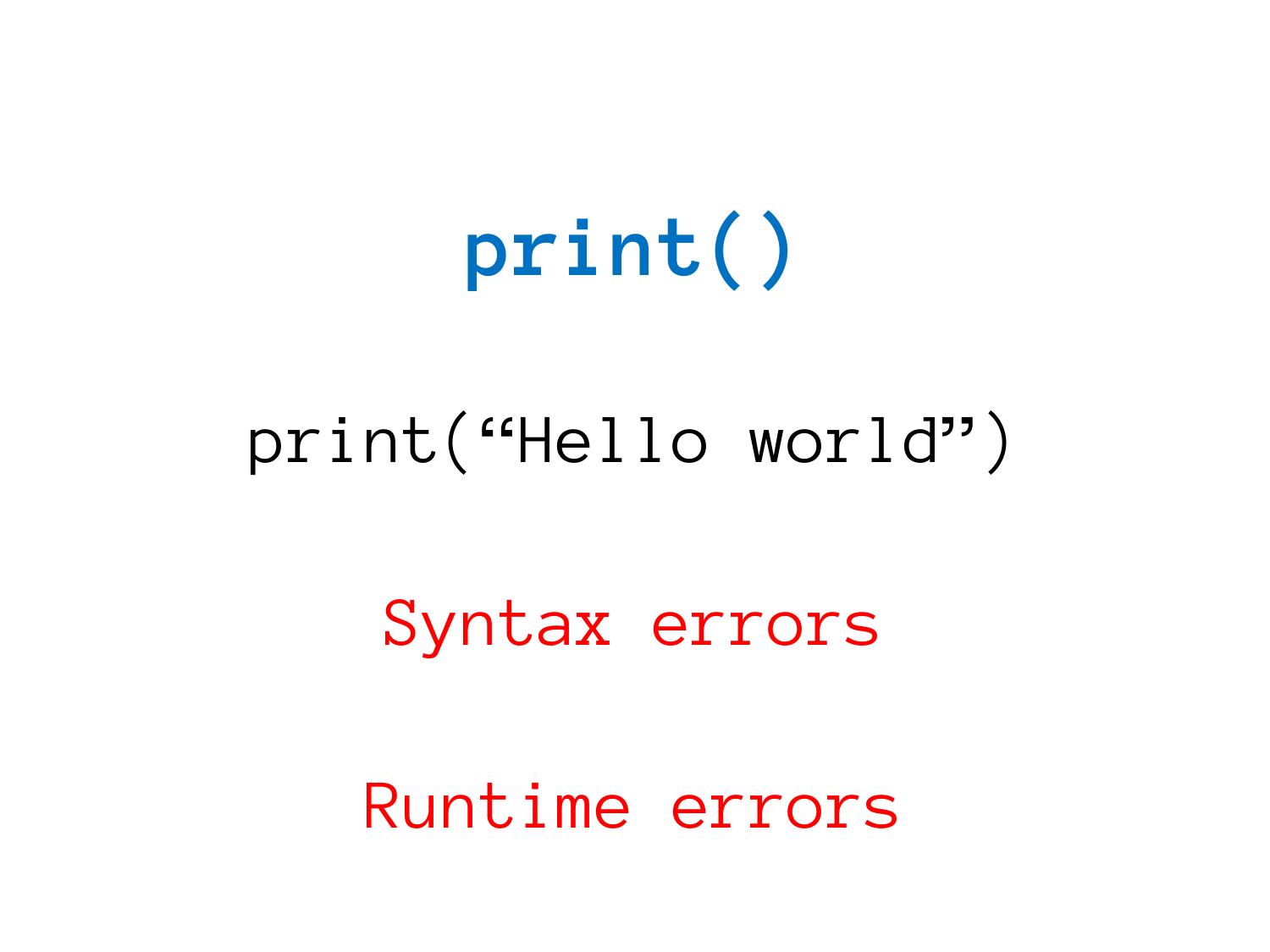

print()
print(“Hello world”)
Syntax errors
Runtime errors